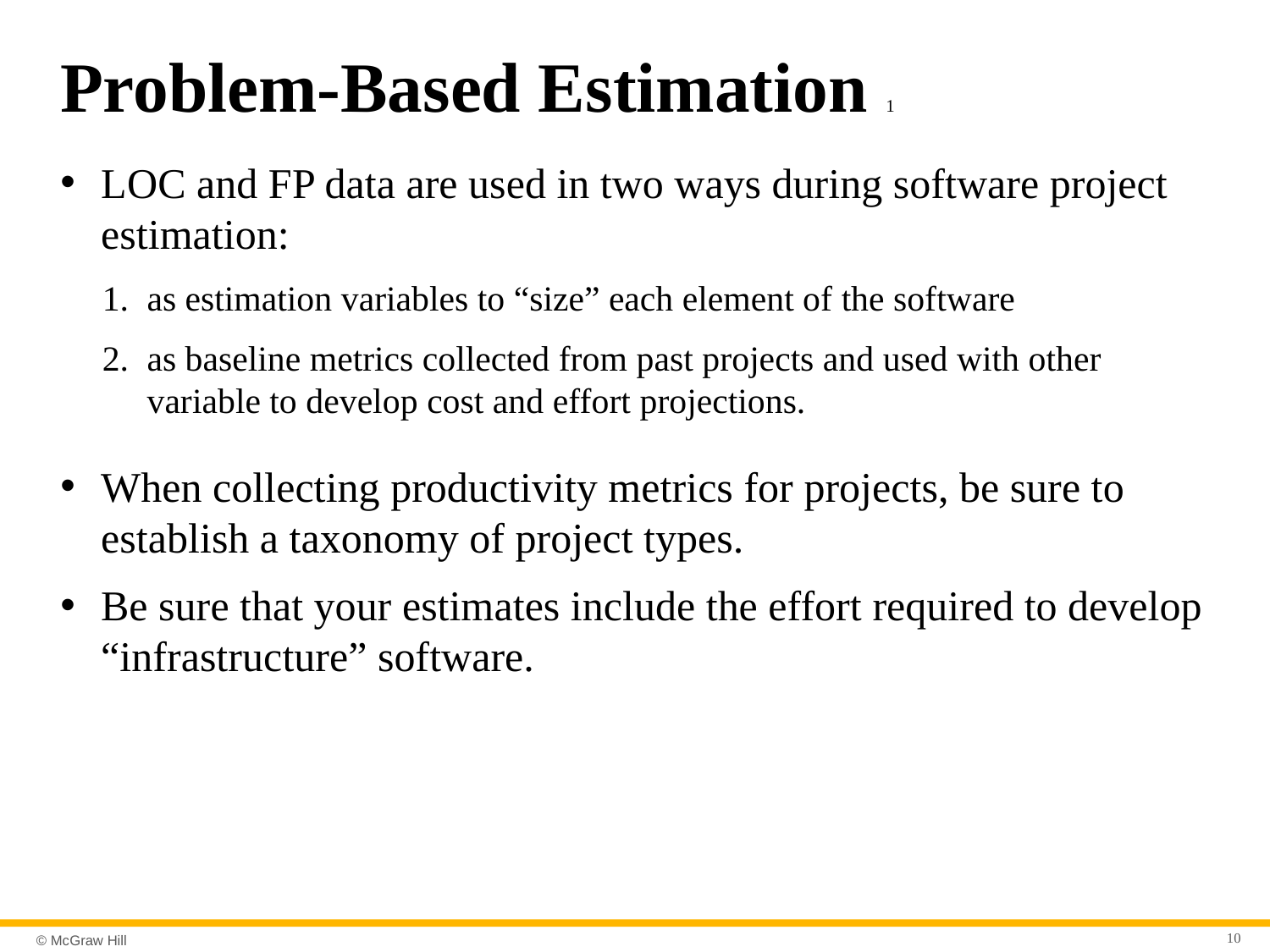

# Problem-Based Estimation 1
L O C and F P data are used in two ways during software project estimation:
as estimation variables to “size” each element of the software
as baseline metrics collected from past projects and used with other variable to develop cost and effort projections.
When collecting productivity metrics for projects, be sure to establish a taxonomy of project types.
Be sure that your estimates include the effort required to develop “infrastructure” software.
10